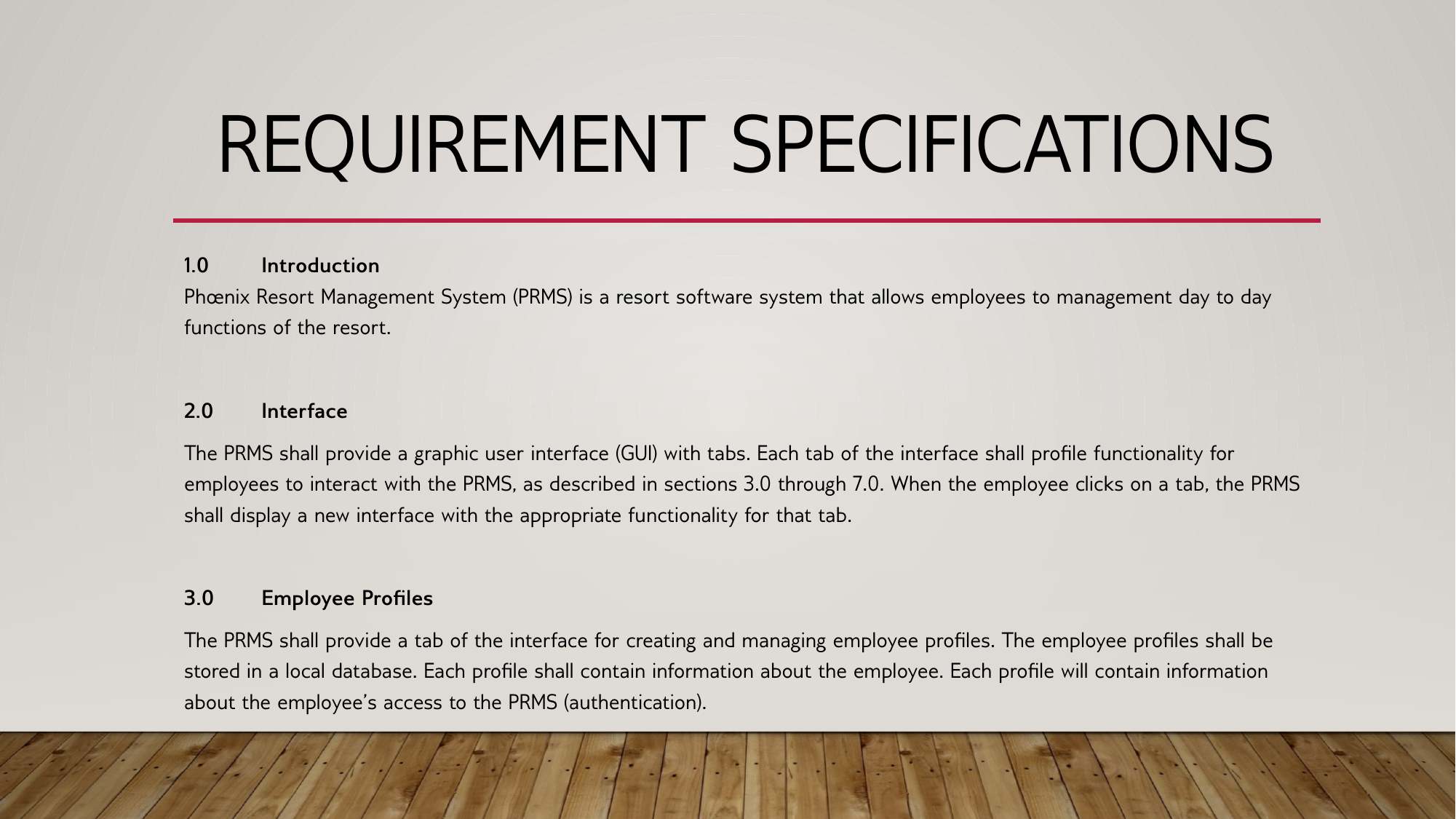

# Requirement SPECIFICATIONS
1.0	Introduction
Phoenix Resort Management System (PRMS) is a resort software system that allows employees to management day to day functions of the resort.

2.0	Interface
The PRMS shall provide a graphic user interface (GUI) with tabs. Each tab of the interface shall profile functionality for employees to interact with the PRMS, as described in sections 3.0 through 7.0. When the employee clicks on a tab, the PRMS shall display a new interface with the appropriate functionality for that tab.

3.0	Employee Profiles
The PRMS shall provide a tab of the interface for creating and managing employee profiles. The employee profiles shall be stored in a local database. Each profile shall contain information about the employee. Each profile will contain information about the employee’s access to the PRMS (authentication).